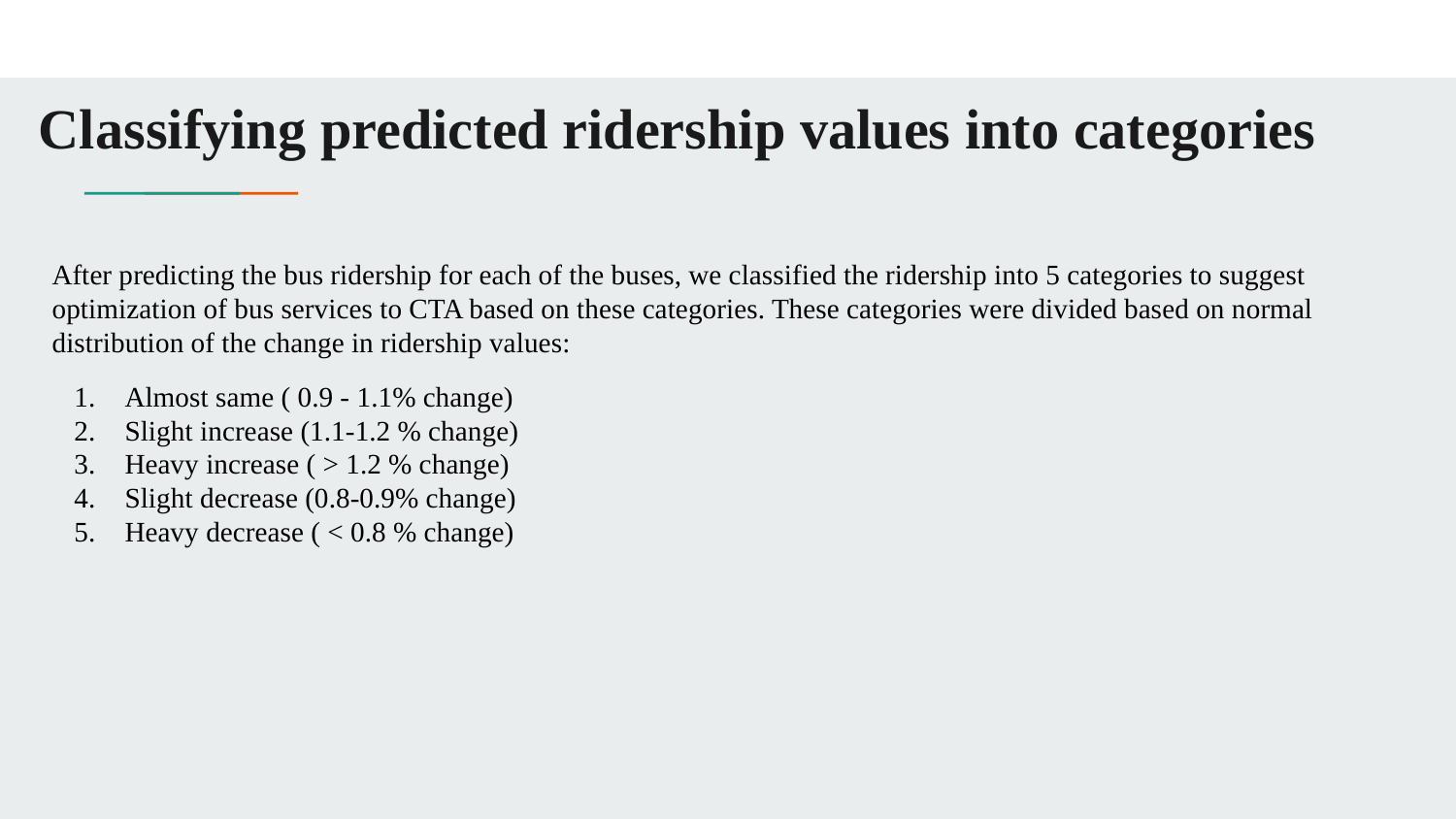

# Classifying predicted ridership values into categories
After predicting the bus ridership for each of the buses, we classified the ridership into 5 categories to suggest optimization of bus services to CTA based on these categories. These categories were divided based on normal distribution of the change in ridership values:
Almost same ( 0.9 - 1.1% change)
Slight increase (1.1-1.2 % change)
Heavy increase ( > 1.2 % change)
Slight decrease (0.8-0.9% change)
Heavy decrease ( < 0.8 % change)